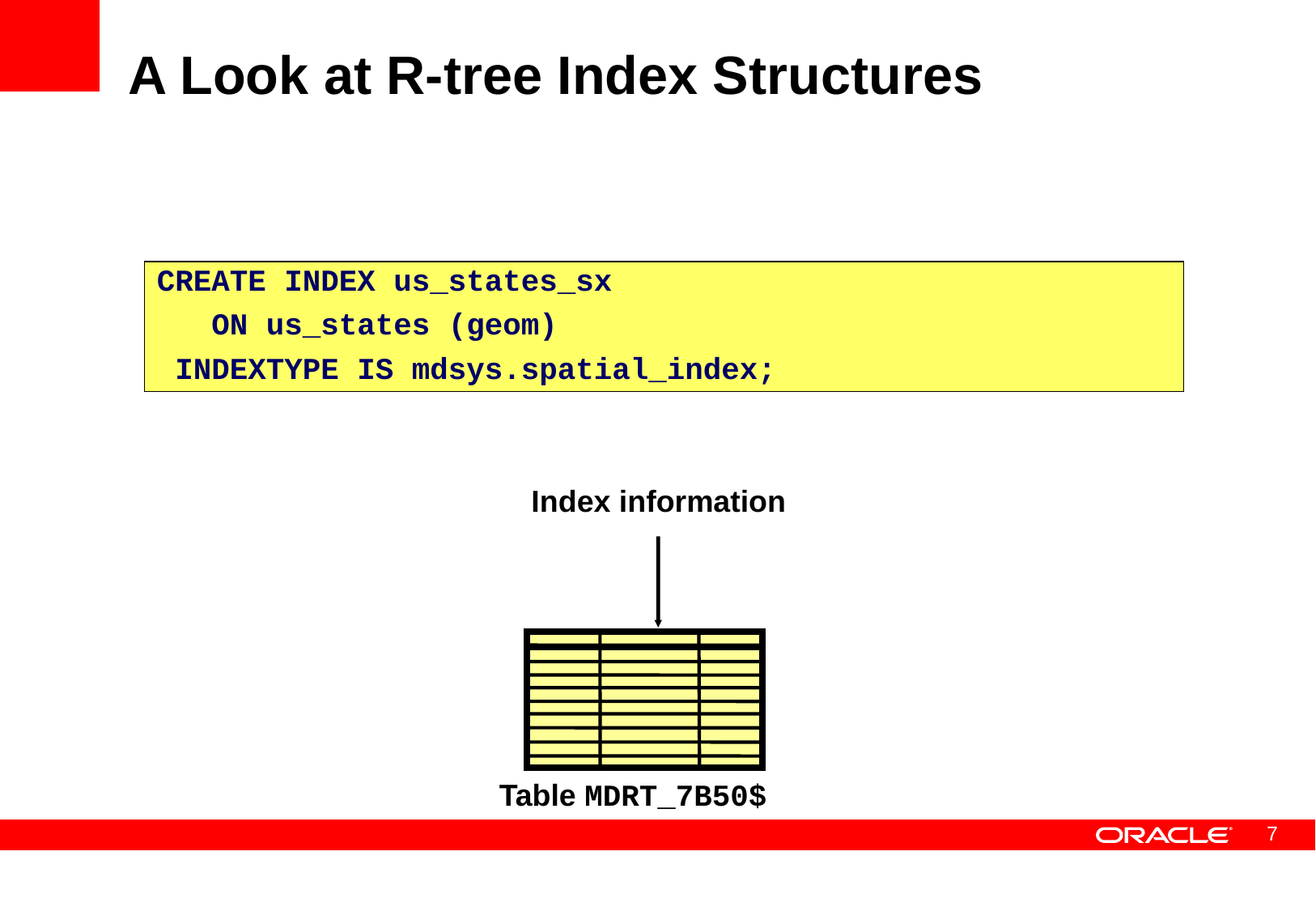

# A Look at R-tree Index Structures
CREATE INDEX us_states_sx
   ON us_states (geom)
 INDEXTYPE IS mdsys.spatial_index;
Index information

Table MDRT_7B50$